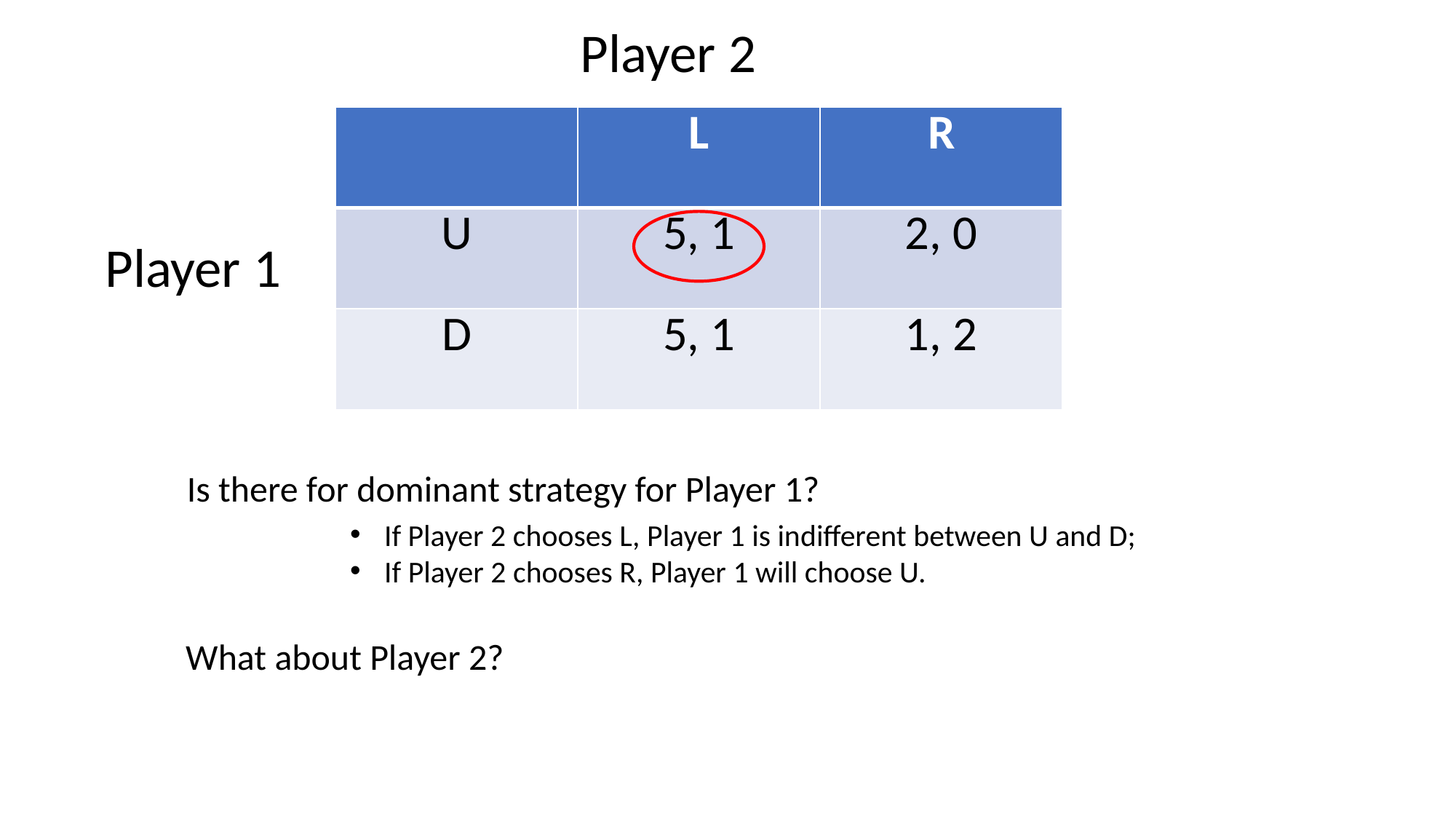

Player 2
|  | L | R |
| --- | --- | --- |
| U | 5, 1 | 2, 0 |
| D | 5, 1 | 1, 2 |

Player 1
Is there for dominant strategy for Player 1?
If Player 2 chooses L, Player 1 is indifferent between U and D;
If Player 2 chooses R, Player 1 will choose U.

What about Player 2?